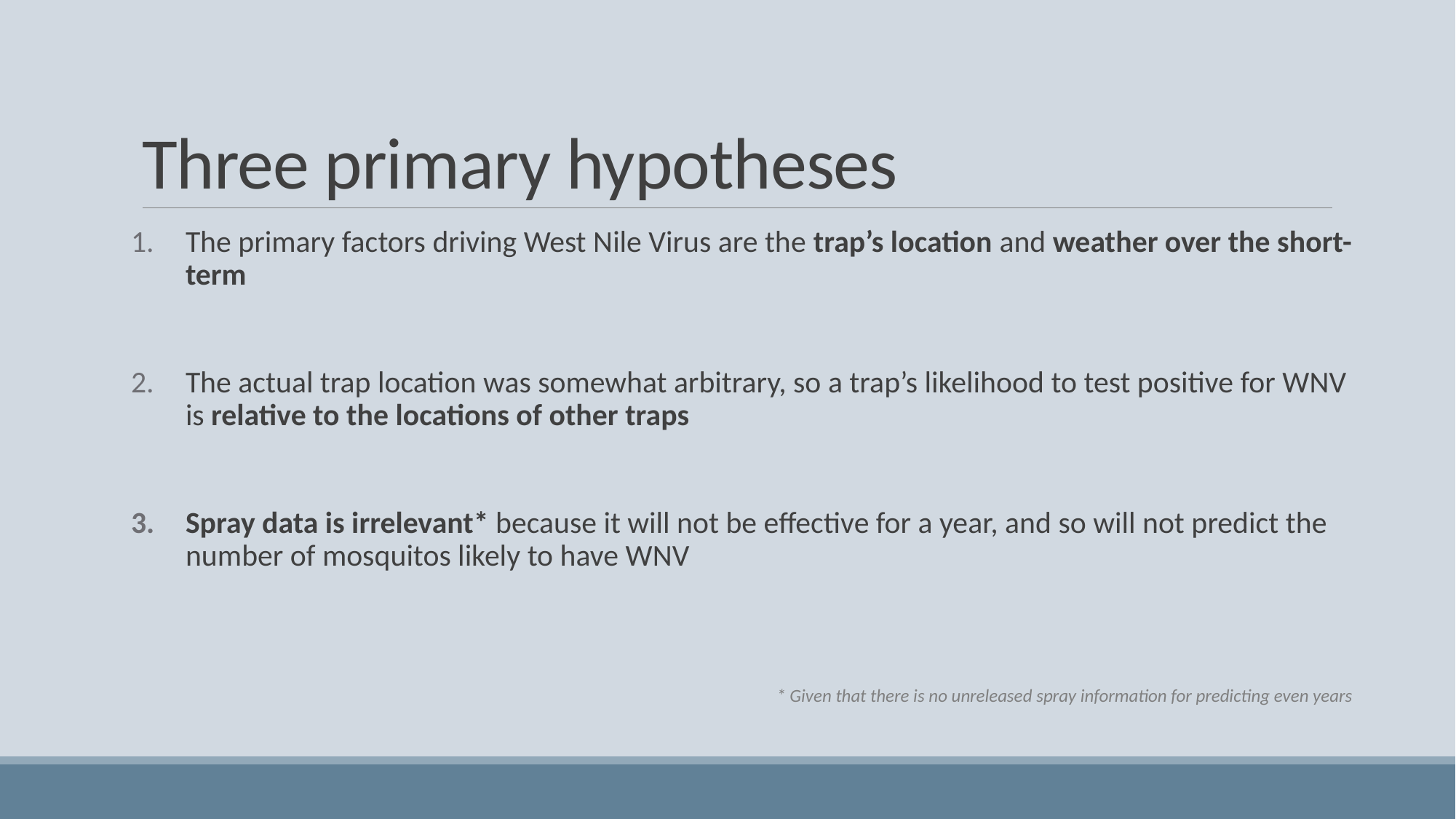

# Three primary hypotheses
The primary factors driving West Nile Virus are the trap’s location and weather over the short-term

The actual trap location was somewhat arbitrary, so a trap’s likelihood to test positive for WNV is relative to the locations of other traps

Spray data is irrelevant* because it will not be effective for a year, and so will not predict the number of mosquitos likely to have WNV

* Given that there is no unreleased spray information for predicting even years